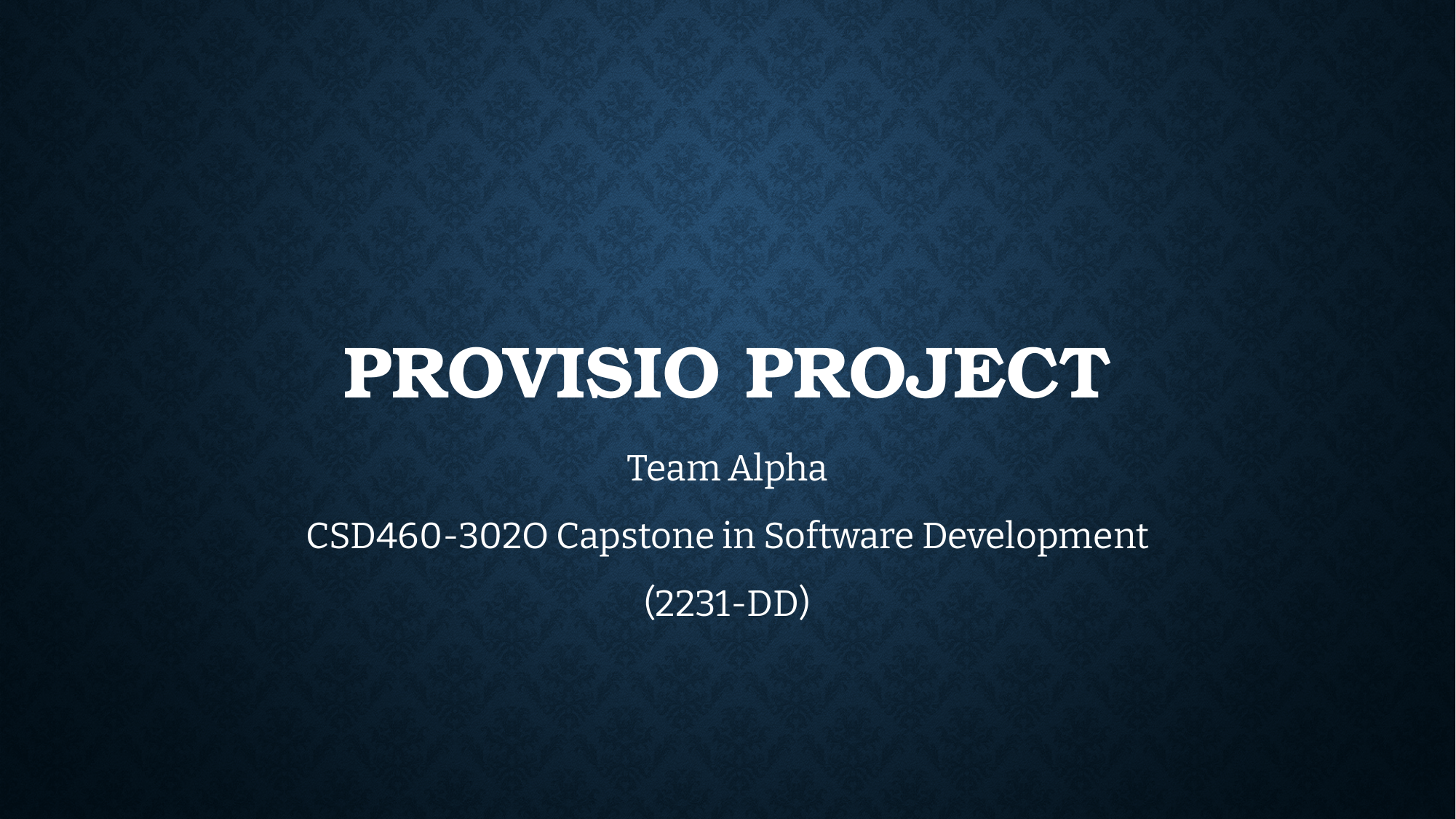

# Provisio Project
Team Alpha
CSD460-302O Capstone in Software Development
(2231-DD)